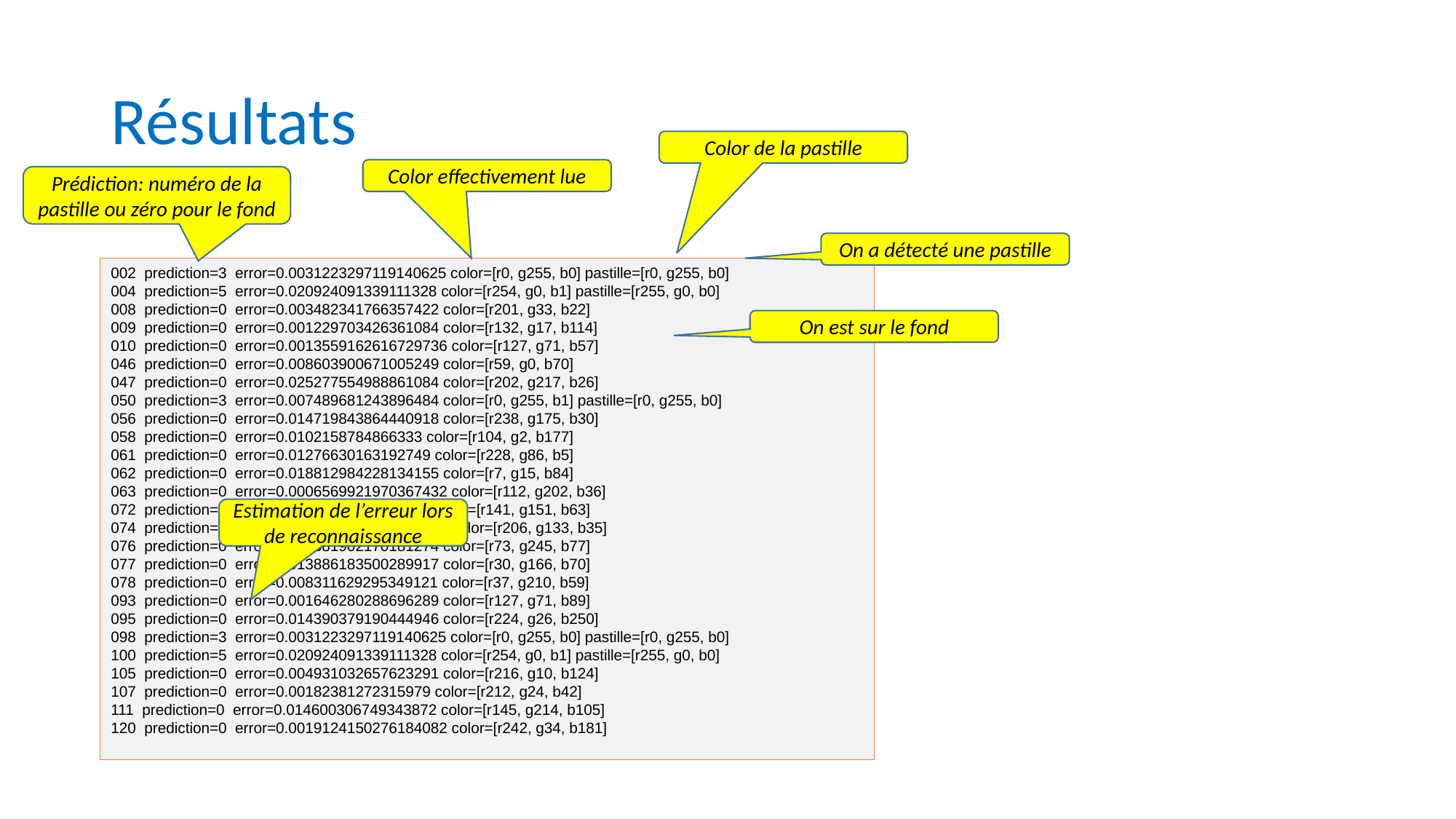

# Résultats
Color de la pastille
Color effectivement lue
Prédiction: numéro de la pastille ou zéro pour le fond
On a détecté une pastille
002  prediction=3  error=0.0031223297119140625 color=[r0, g255, b0] pastille=[r0, g255, b0]
004  prediction=5  error=0.020924091339111328 color=[r254, g0, b1] pastille=[r255, g0, b0]
008  prediction=0  error=0.003482341766357422 color=[r201, g33, b22]
009  prediction=0  error=0.001229703426361084 color=[r132, g17, b114]
010  prediction=0  error=0.0013559162616729736 color=[r127, g71, b57]
046  prediction=0  error=0.008603900671005249 color=[r59, g0, b70]
047  prediction=0  error=0.025277554988861084 color=[r202, g217, b26]
050  prediction=3  error=0.007489681243896484 color=[r0, g255, b1] pastille=[r0, g255, b0]
056  prediction=0  error=0.014719843864440918 color=[r238, g175, b30]
058  prediction=0  error=0.0102158784866333 color=[r104, g2, b177]
061  prediction=0  error=0.01276630163192749 color=[r228, g86, b5]
062  prediction=0  error=0.018812984228134155 color=[r7, g15, b84]
063  prediction=0  error=0.0006569921970367432 color=[r112, g202, b36]
072  prediction=0  error=0.00672033429145813 color=[r141, g151, b63]
074  prediction=0  error=0.0069768428802490234 color=[r206, g133, b35]
076  prediction=0  error=0.005681902170181274 color=[r73, g245, b77]
077  prediction=0  error=0.013886183500289917 color=[r30, g166, b70]
078  prediction=0  error=0.008311629295349121 color=[r37, g210, b59]
093  prediction=0  error=0.001646280288696289 color=[r127, g71, b89]
095  prediction=0  error=0.014390379190444946 color=[r224, g26, b250]
098  prediction=3  error=0.0031223297119140625 color=[r0, g255, b0] pastille=[r0, g255, b0]
100  prediction=5  error=0.020924091339111328 color=[r254, g0, b1] pastille=[r255, g0, b0]
105  prediction=0  error=0.004931032657623291 color=[r216, g10, b124]
107  prediction=0  error=0.00182381272315979 color=[r212, g24, b42]
111  prediction=0  error=0.014600306749343872 color=[r145, g214, b105]
120  prediction=0  error=0.0019124150276184082 color=[r242, g34, b181]

On est sur le fond
Estimation de l’erreur lors de reconnaissance